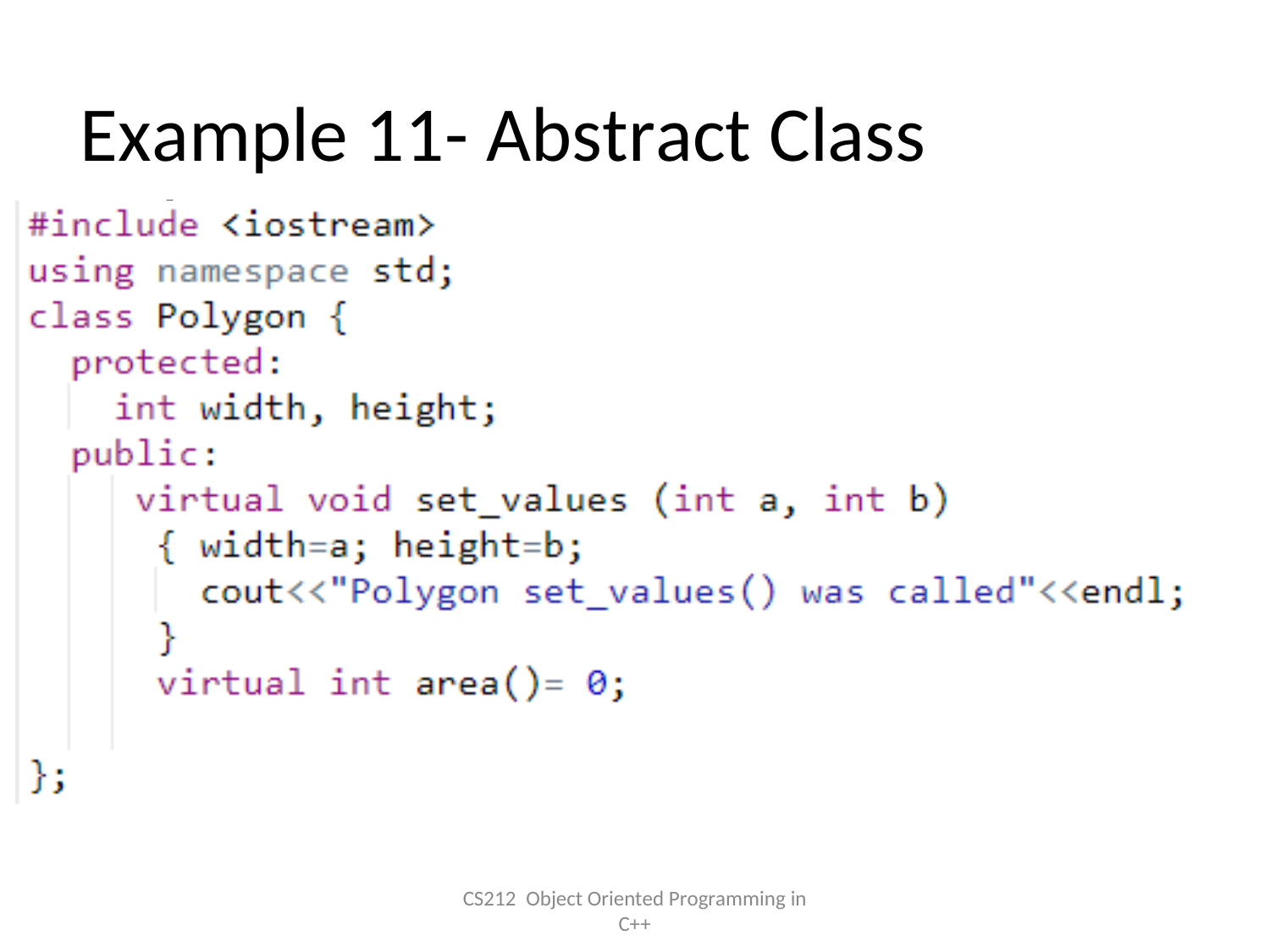

Example 11- Abstract Class Polygon

CS212  Object Oriented Programming in
C++